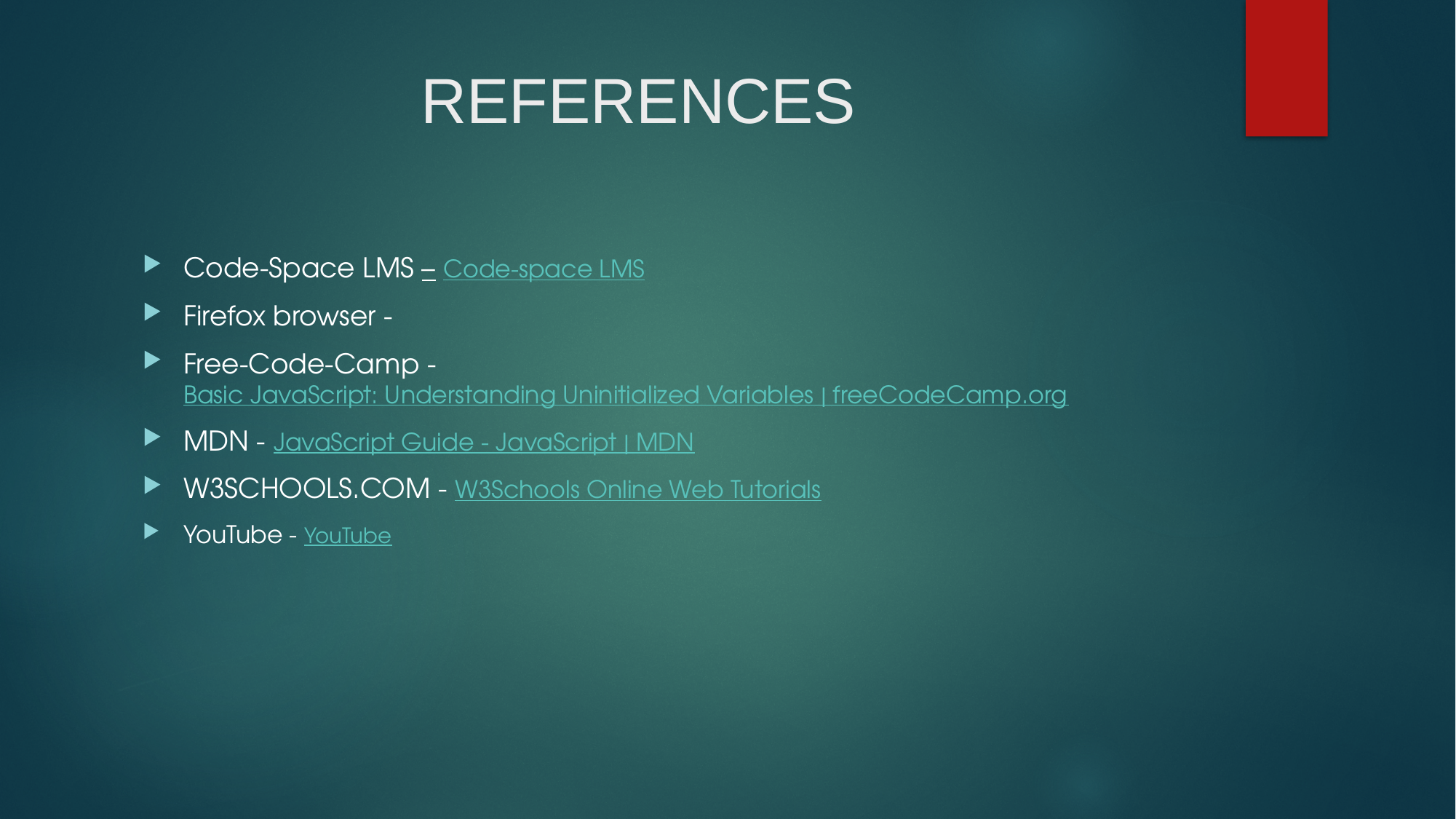

# REFERENCES
Code-Space LMS – Code-space LMS
Firefox browser -
Free-Code-Camp - Basic JavaScript: Understanding Uninitialized Variables | freeCodeCamp.org
MDN - JavaScript Guide - JavaScript | MDN
W3SCHOOLS.COM - W3Schools Online Web Tutorials
YouTube - YouTube